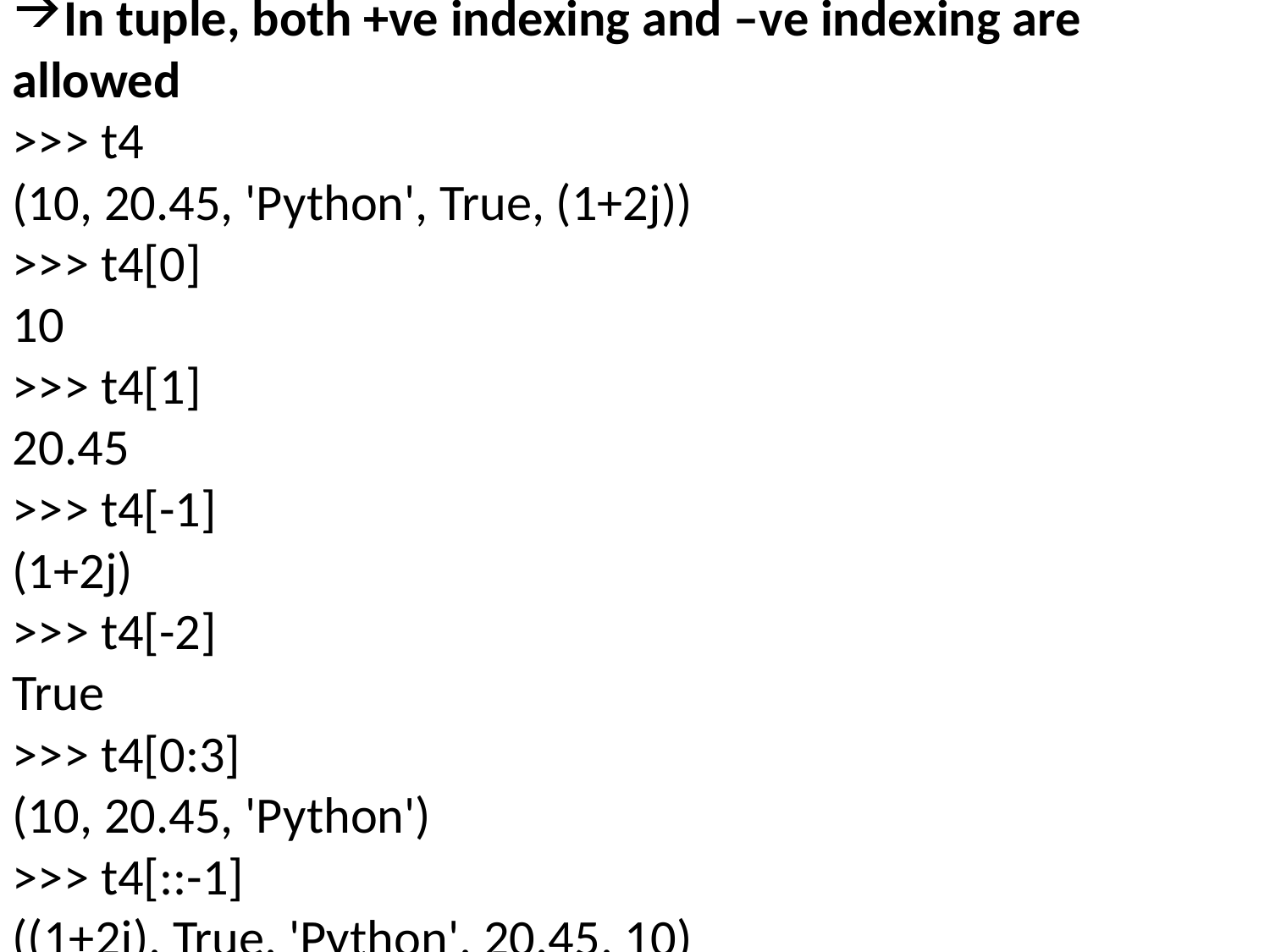

In tuple, both +ve indexing and –ve indexing are allowed
>>> t4
(10, 20.45, 'Python', True, (1+2j))
>>> t4[0]
10
>>> t4[1]
20.45
>>> t4[-1]
(1+2j)
>>> t4[-2]
True
>>> t4[0:3]
(10, 20.45, 'Python')
>>> t4[::-1]
((1+2j), True, 'Python', 20.45, 10)